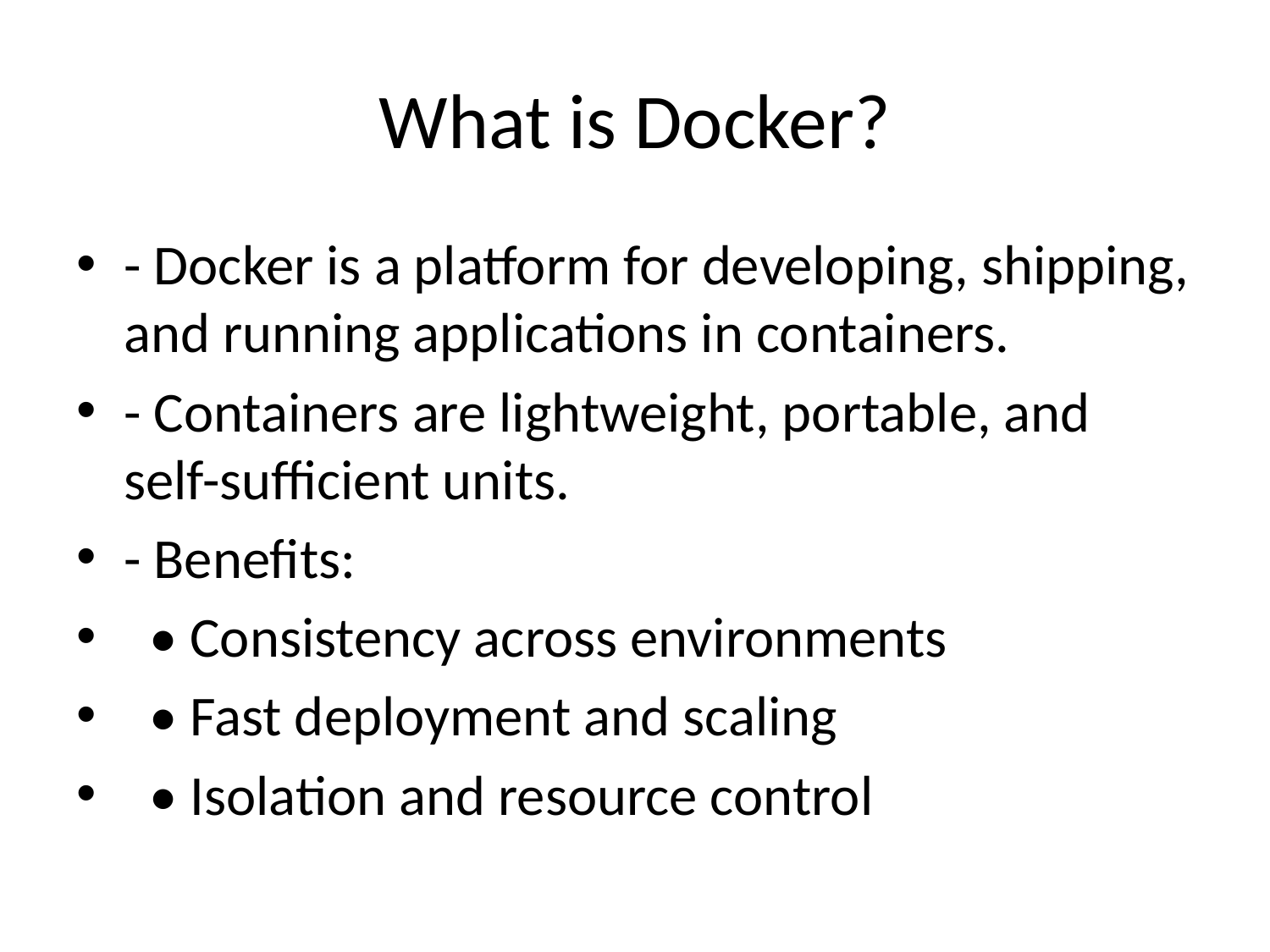

# What is Docker?
- Docker is a platform for developing, shipping, and running applications in containers.
- Containers are lightweight, portable, and self-sufficient units.
- Benefits:
  • Consistency across environments
  • Fast deployment and scaling
  • Isolation and resource control